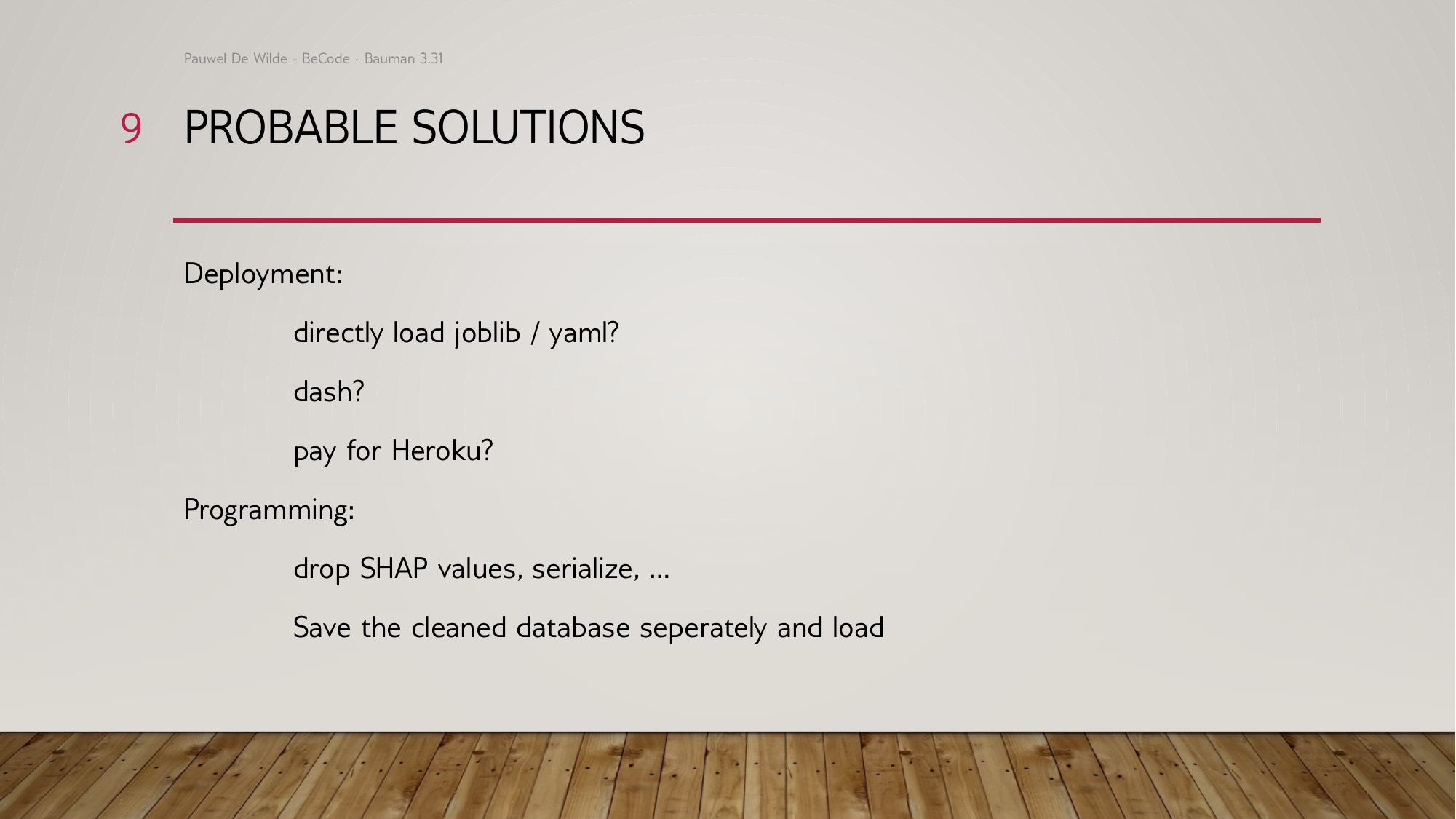

Pauwel De Wilde - BeCode - Bauman 3.31
9
# Probable solutions
Deployment:
	directly load joblib / yaml?
	dash?
	pay for Heroku?
Programming:
	drop SHAP values, serialize, …
	Save the cleaned database seperately and load